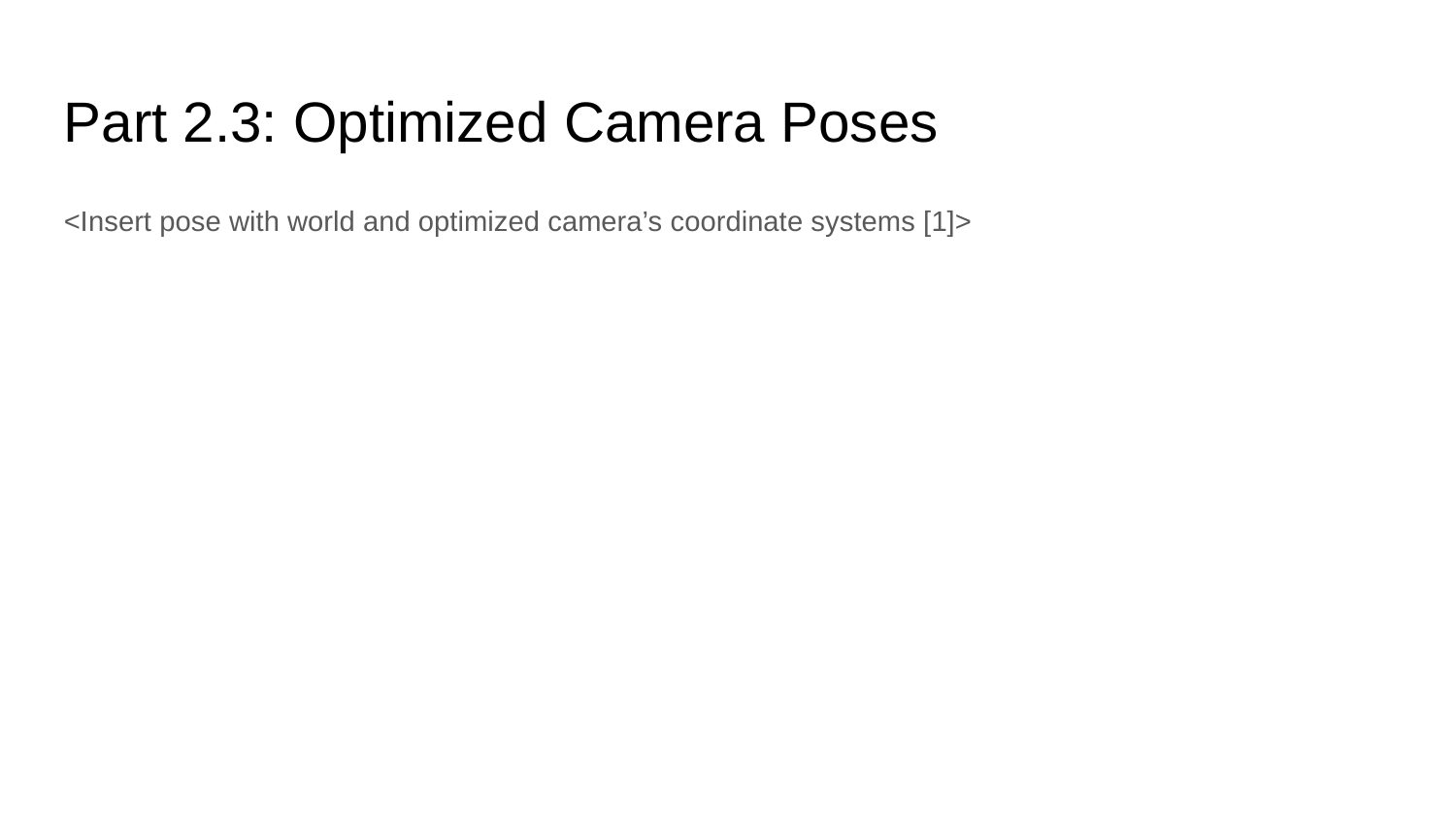

Part 2.3: Optimized Camera Poses
<Insert pose with world and optimized camera’s coordinate systems [1]>